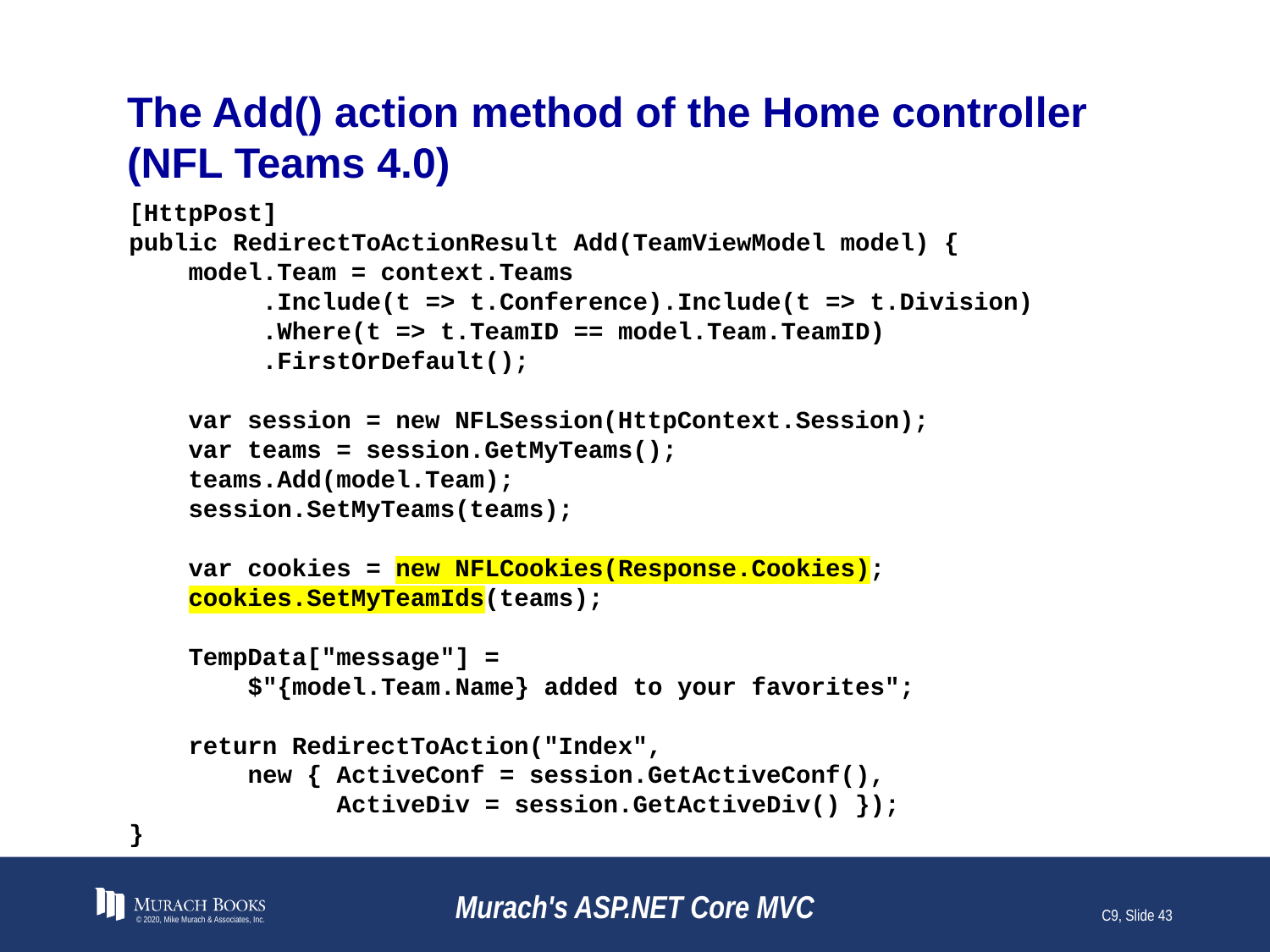

# The Add() action method of the Home controller (NFL Teams 4.0)
[HttpPost]
public RedirectToActionResult Add(TeamViewModel model) {
    model.Team = context.Teams
         .Include(t => t.Conference).Include(t => t.Division)
         .Where(t => t.TeamID == model.Team.TeamID)
         .FirstOrDefault();

    var session = new NFLSession(HttpContext.Session);
    var teams = session.GetMyTeams();
    teams.Add(model.Team);
    session.SetMyTeams(teams);

    var cookies = new NFLCookies(Response.Cookies);
    cookies.SetMyTeamIds(teams);

    TempData["message"] =
        $"{model.Team.Name} added to your favorites";

    return RedirectToAction("Index",
        new { ActiveConf = session.GetActiveConf(),
              ActiveDiv = session.GetActiveDiv() });
}

© 2020, Mike Murach & Associates, Inc.
Murach's ASP.NET Core MVC

C9, Slide 43